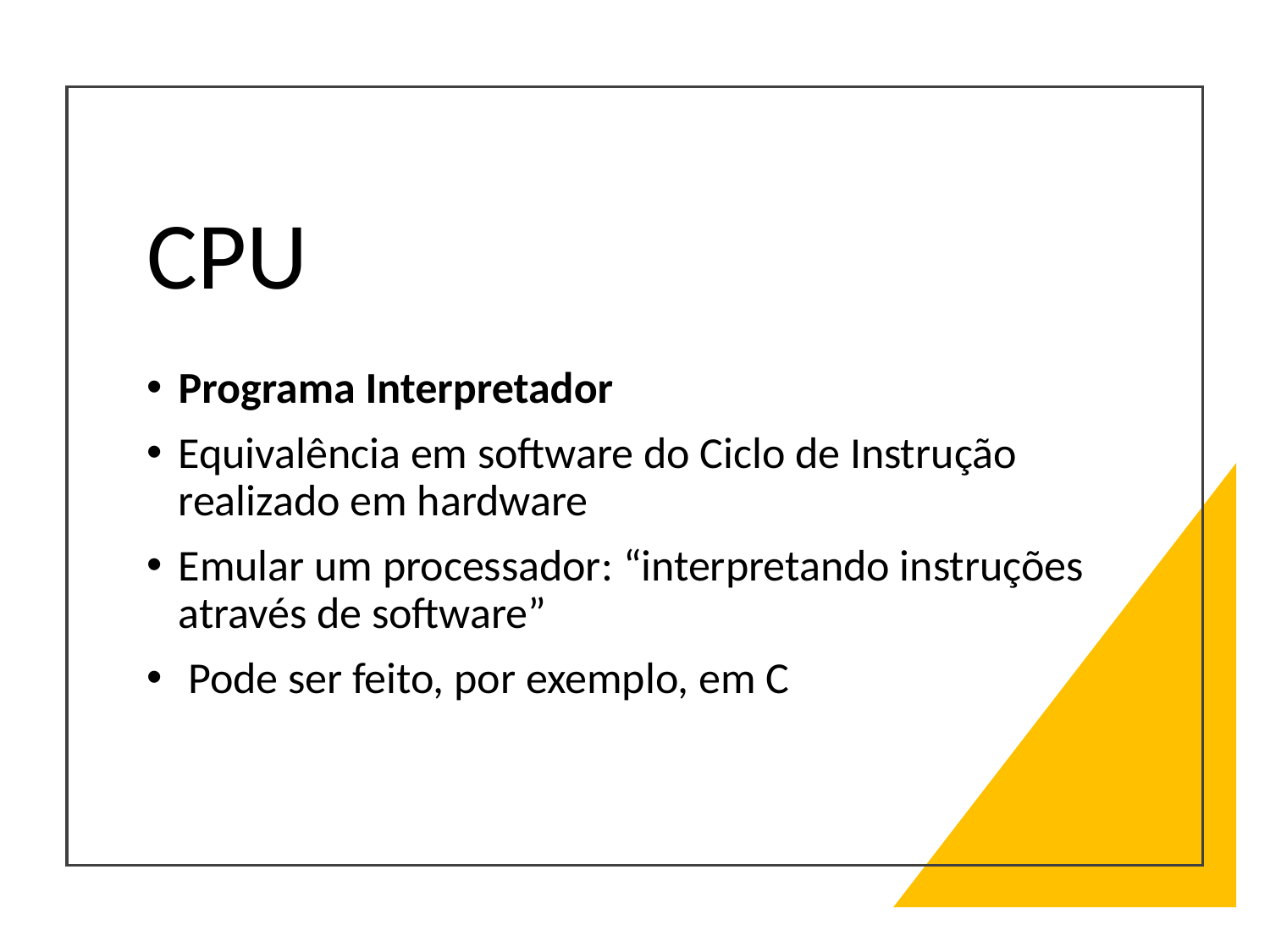

# CPU
Programa Interpretador
Equivalência em software do Ciclo de Instrução realizado em hardware
Emular um processador: “interpretando instruções através de software”
 Pode ser feito, por exemplo, em C